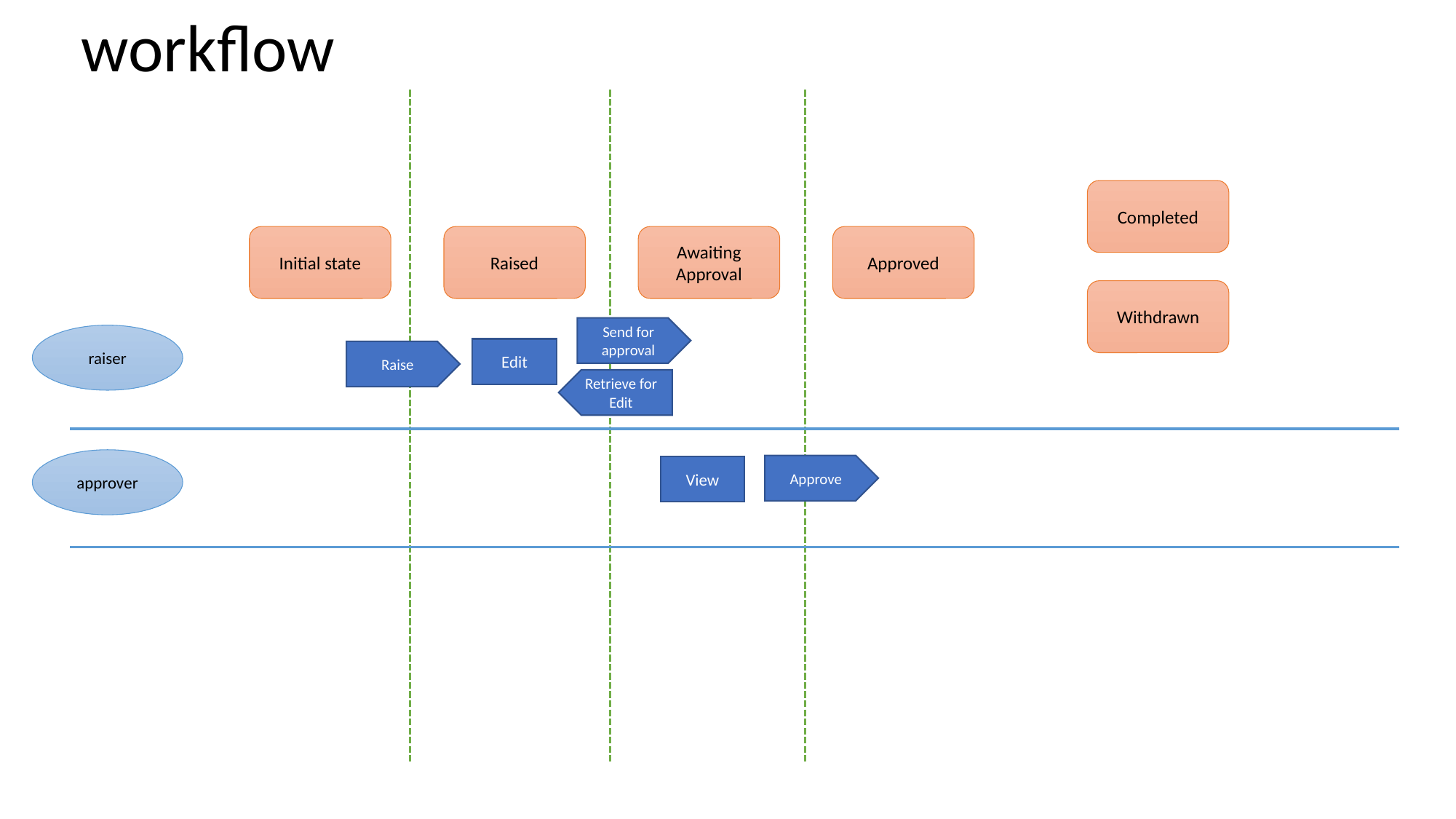

# workflow
Completed
Initial state
Awaiting Approval
Raised
Approved
Withdrawn
Send for approval
raiser
Edit
Raise
Retrieve for Edit
approver
Approve
View